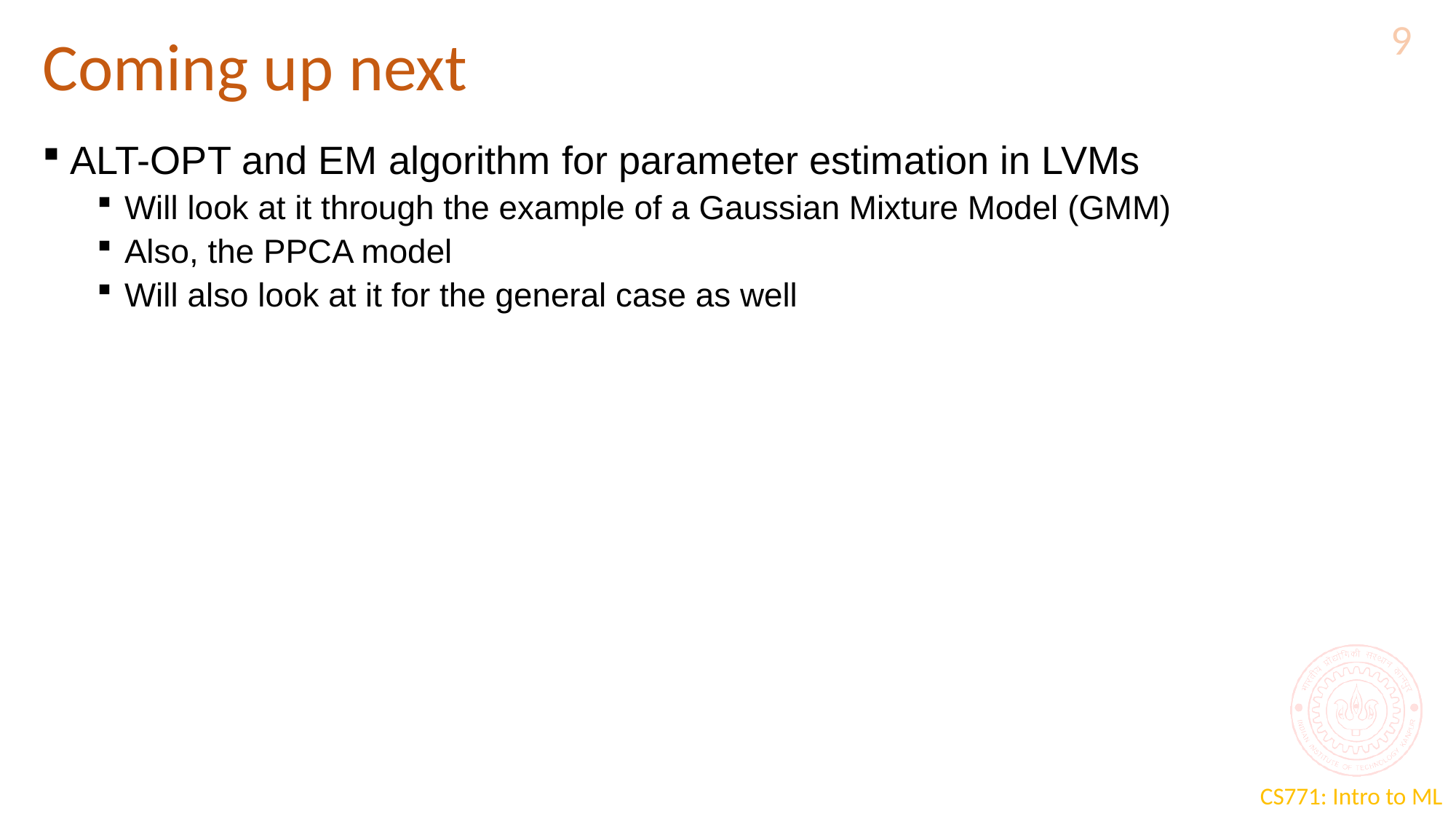

9
# Coming up next
ALT-OPT and EM algorithm for parameter estimation in LVMs
Will look at it through the example of a Gaussian Mixture Model (GMM)
Also, the PPCA model
Will also look at it for the general case as well